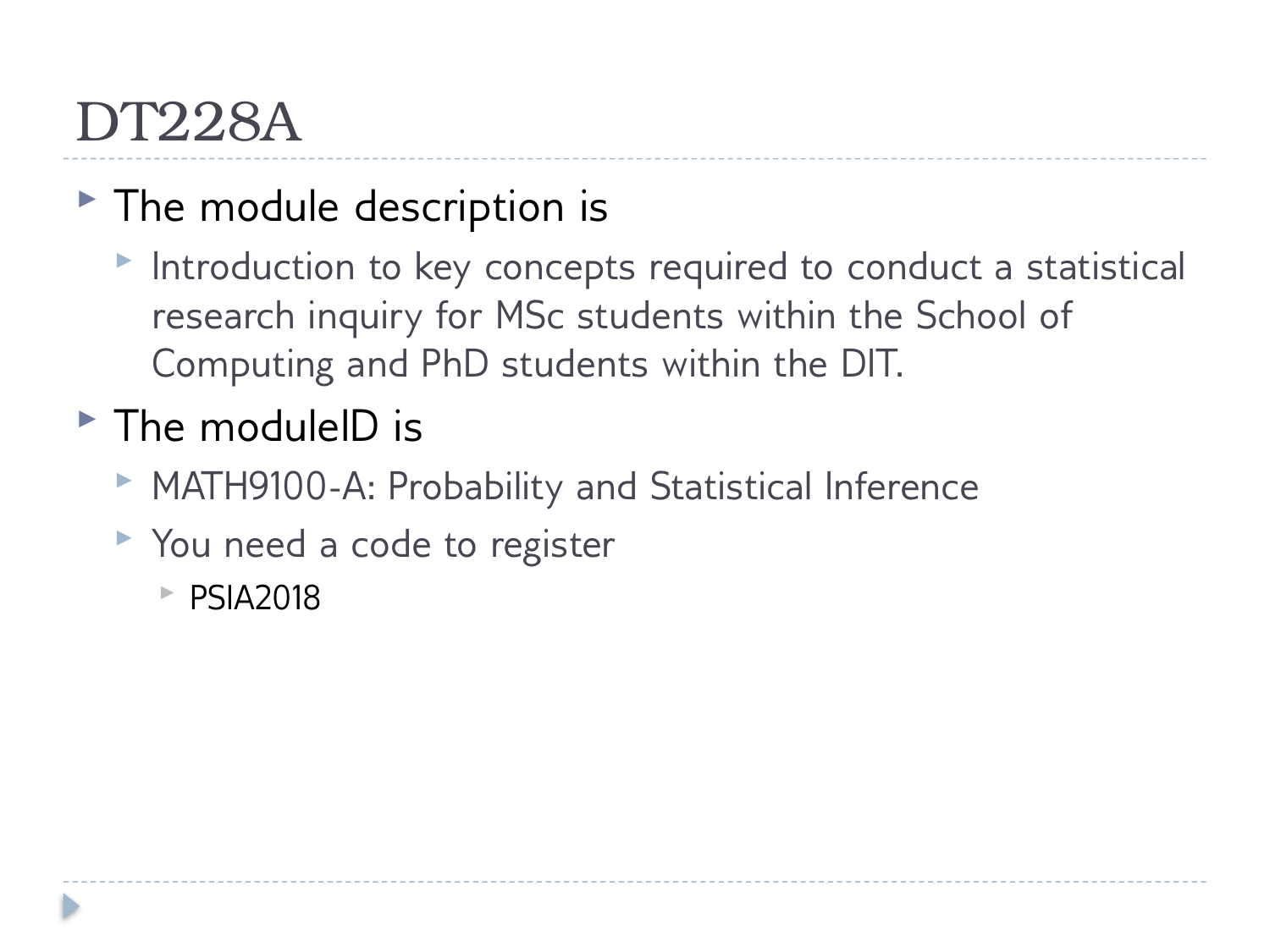

# DT228A
The module description is
Introduction to key concepts required to conduct a statistical research inquiry for MSc students within the School of Computing and PhD students within the DIT.
The moduleID is
MATH9100-A: Probability and Statistical Inference
You need a code to register
PSIA2018